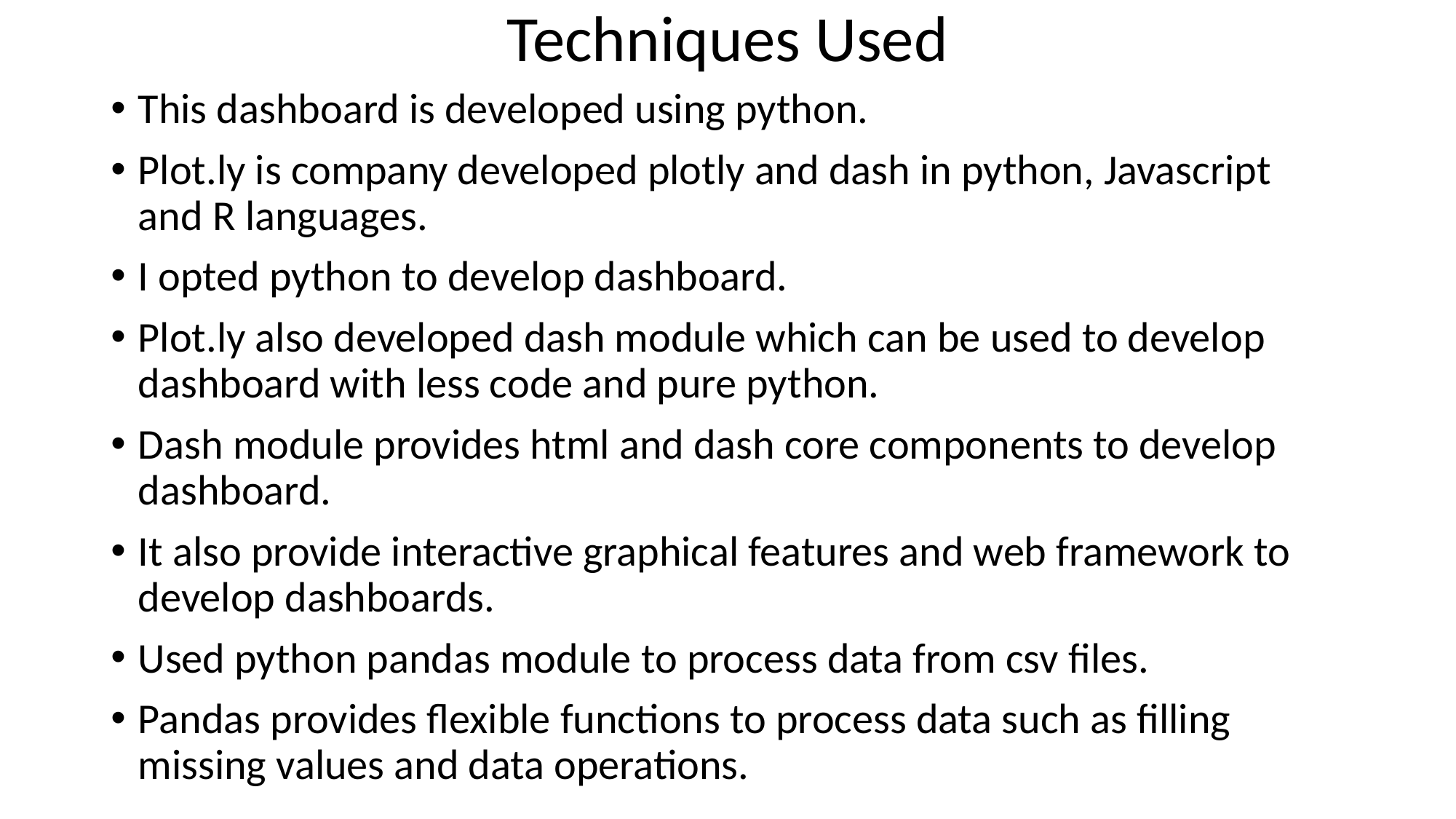

# Techniques Used
This dashboard is developed using python.
Plot.ly is company developed plotly and dash in python, Javascript and R languages.
I opted python to develop dashboard.
Plot.ly also developed dash module which can be used to develop dashboard with less code and pure python.
Dash module provides html and dash core components to develop dashboard.
It also provide interactive graphical features and web framework to develop dashboards.
Used python pandas module to process data from csv files.
Pandas provides flexible functions to process data such as filling missing values and data operations.